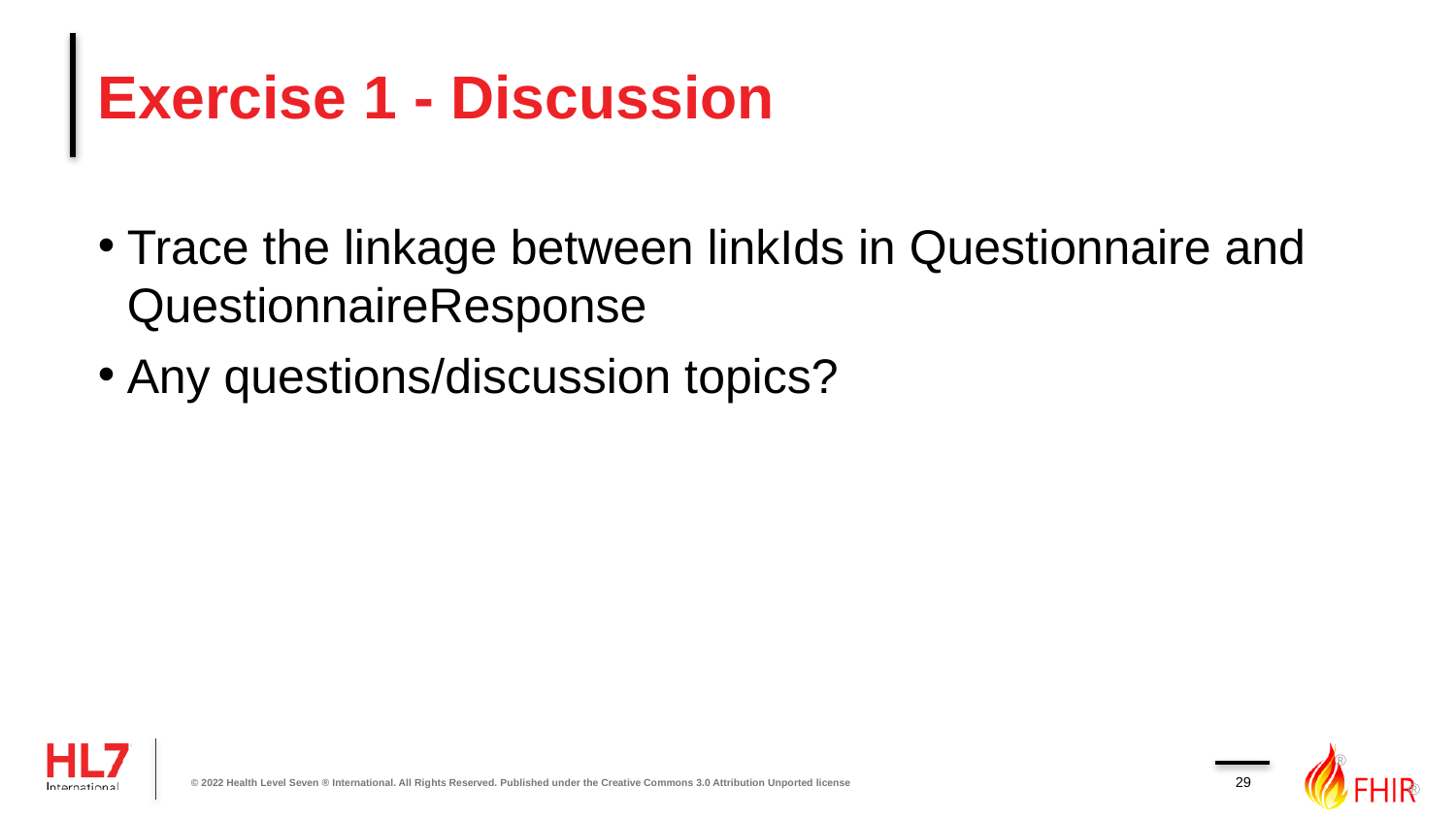

# Exercise 1 - Discussion
Trace the linkage between linkIds in Questionnaire and QuestionnaireResponse
Any questions/discussion topics?
29
© 2022 Health Level Seven ® International. All Rights Reserved. Published under the Creative Commons 3.0 Attribution Unported license